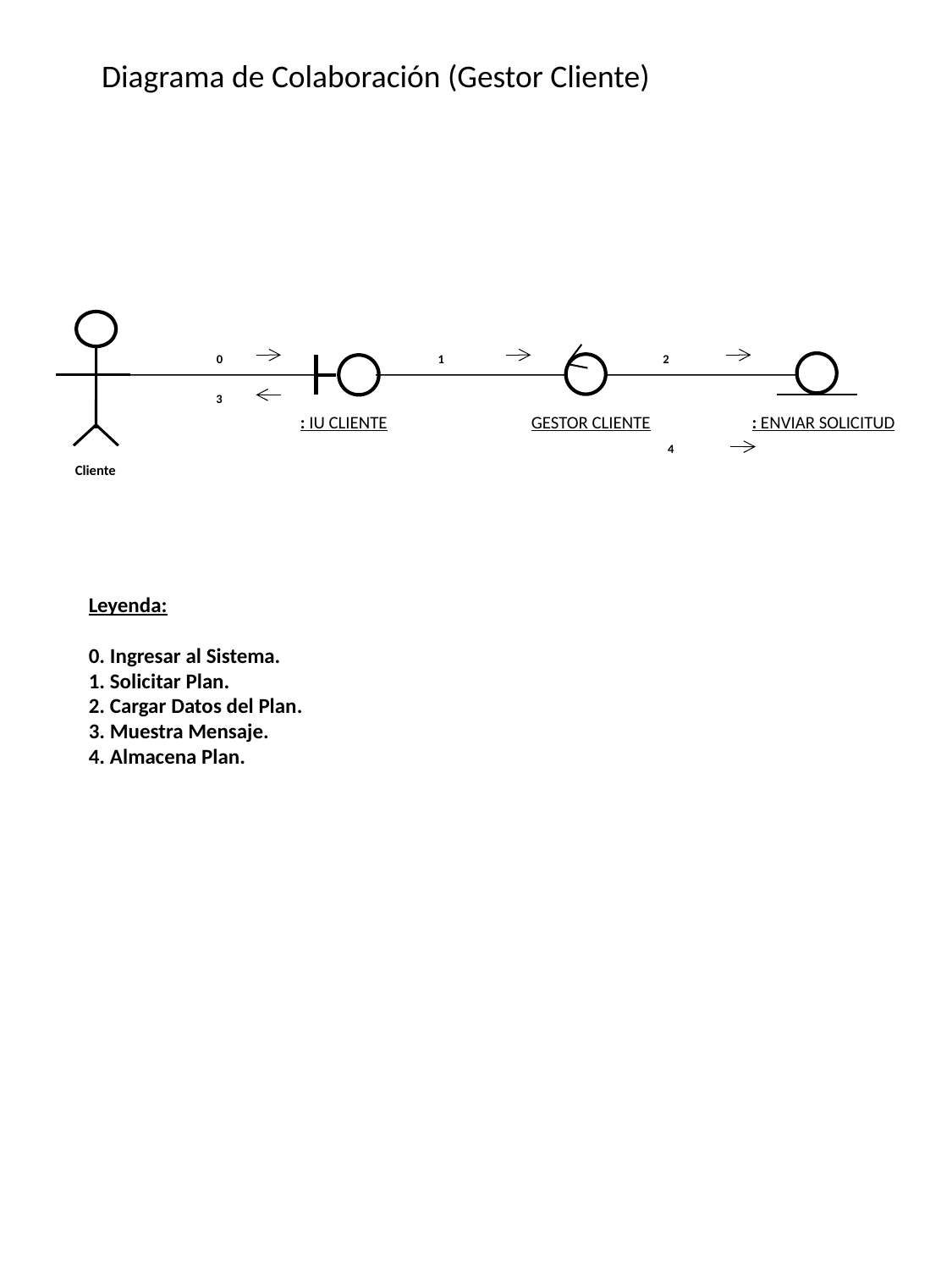

Diagrama de Colaboración (Gestor Cliente)

0
1

2

3
: IU CLIENTE
GESTOR CLIENTE
: ENVIAR SOLICITUD
4
Cliente
Leyenda:

0. Ingresar al Sistema.
1. Solicitar Plan.
2. Cargar Datos del Plan.
3. Muestra Mensaje.
4. Almacena Plan.